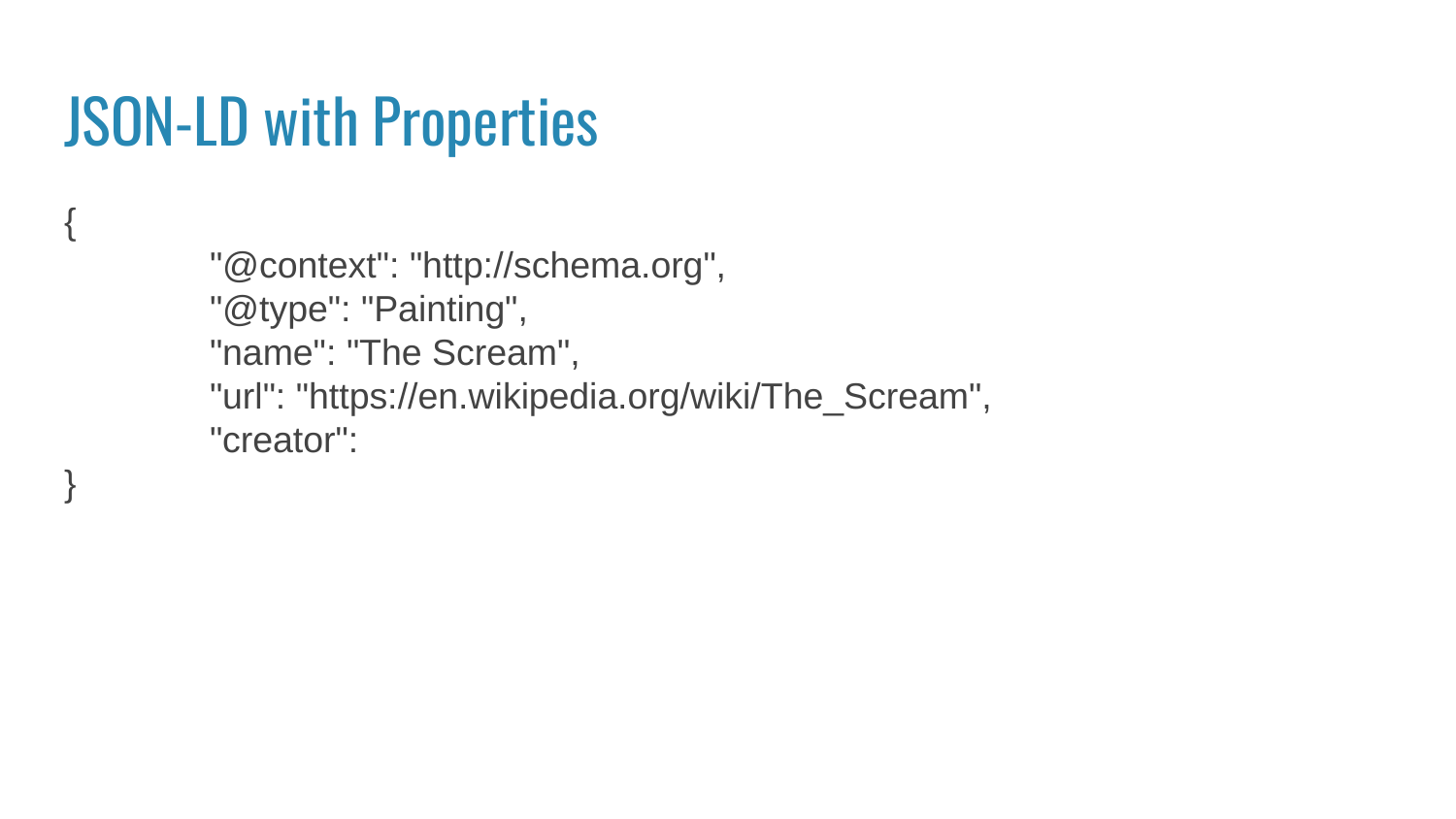

# JSON-LD with Properties
{
	"@context": "http://schema.org",
	"@type": "Painting",
	"name": "The Scream",
	"url": "https://en.wikipedia.org/wiki/The_Scream",
	"creator":
}